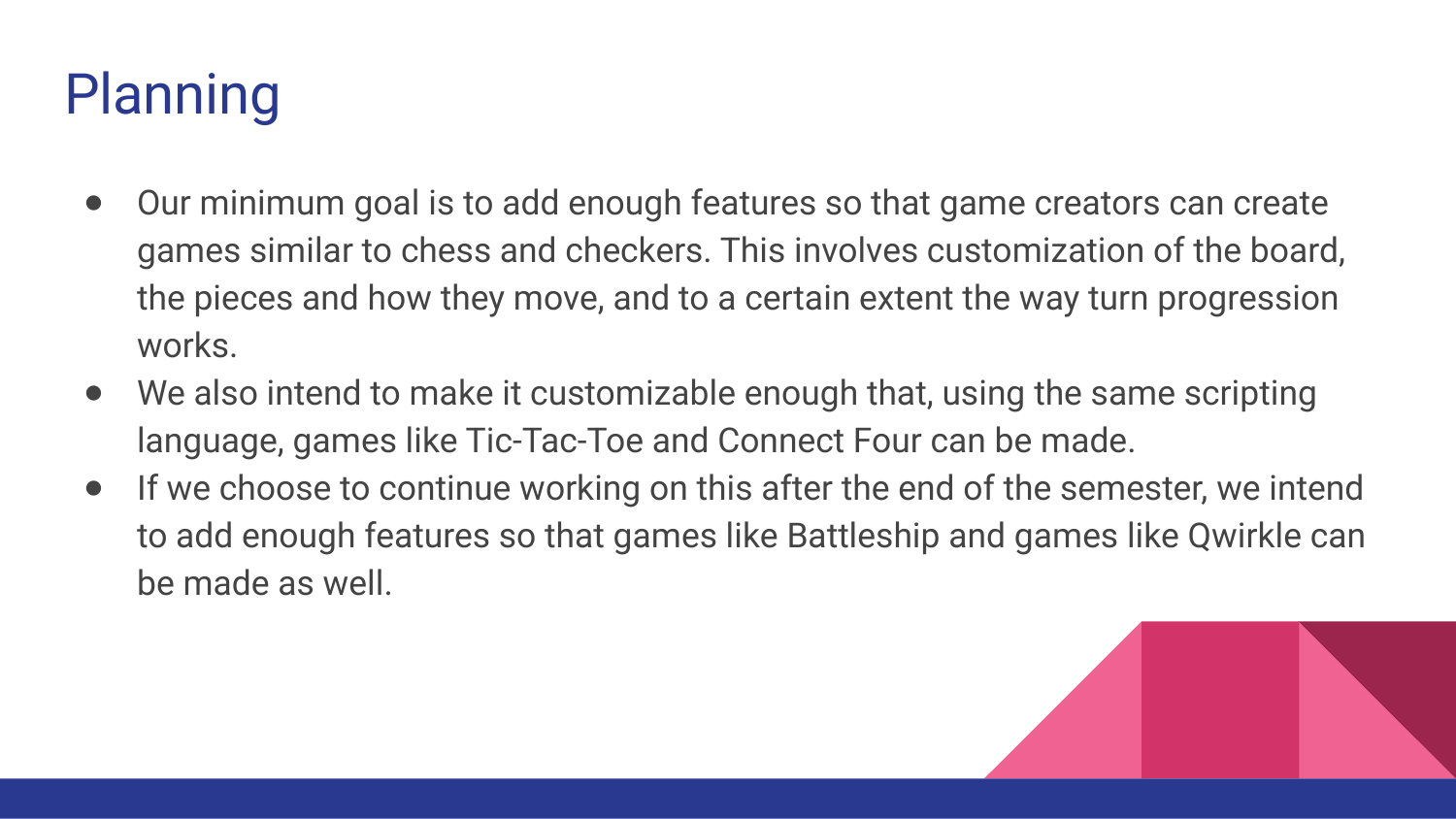

# Planning
Our minimum goal is to add enough features so that game creators can create games similar to chess and checkers. This involves customization of the board, the pieces and how they move, and to a certain extent the way turn progression works.
We also intend to make it customizable enough that, using the same scripting language, games like Tic-Tac-Toe and Connect Four can be made.
If we choose to continue working on this after the end of the semester, we intend to add enough features so that games like Battleship and games like Qwirkle can be made as well.